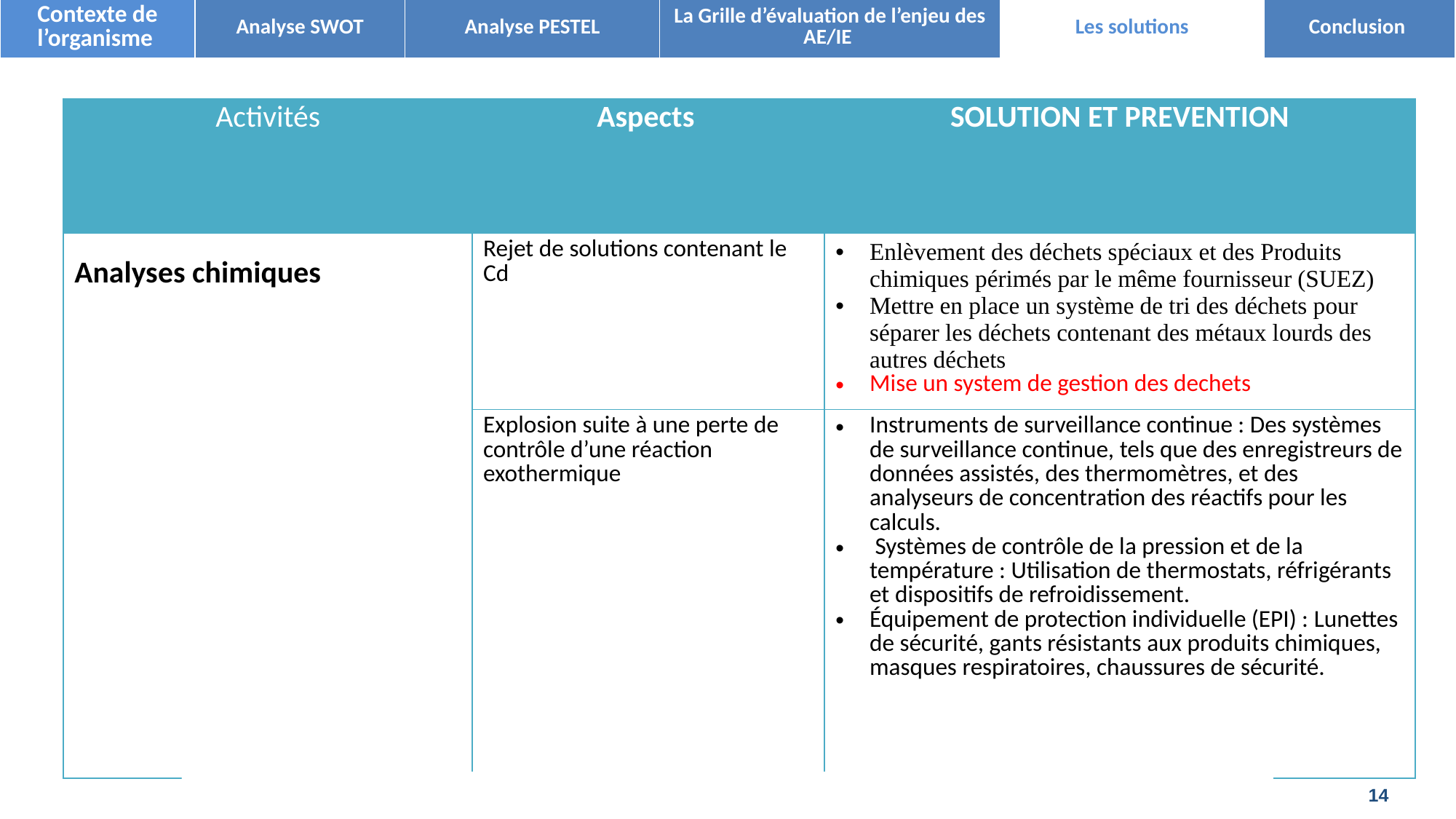

| Contexte de l’organisme | Analyse SWOT | Analyse PESTEL | La Grille d’évaluation de l’enjeu des AE/IE | Les solutions | Conclusion |
| --- | --- | --- | --- | --- | --- |
| Activités | Aspects | Solution et prevention |
| --- | --- | --- |
| Analyses chimiques | Rejet de solutions contenant le Cd | Enlèvement des déchets spéciaux et des Produits chimiques périmés par le même fournisseur (SUEZ) Mettre en place un système de tri des déchets pour séparer les déchets contenant des métaux lourds des autres déchets Mise un system de gestion des dechets |
|  | Explosion suite à une perte de contrôle d’une réaction exothermique | Instruments de surveillance continue : Des systèmes de surveillance continue, tels que des enregistreurs de données assistés, des thermomètres, et des analyseurs de concentration des réactifs pour les calculs. Systèmes de contrôle de la pression et de la température : Utilisation de thermostats, réfrigérants et dispositifs de refroidissement. Équipement de protection individuelle (EPI) : Lunettes de sécurité, gants résistants aux produits chimiques, masques respiratoires, chaussures de sécurité. |

14
14